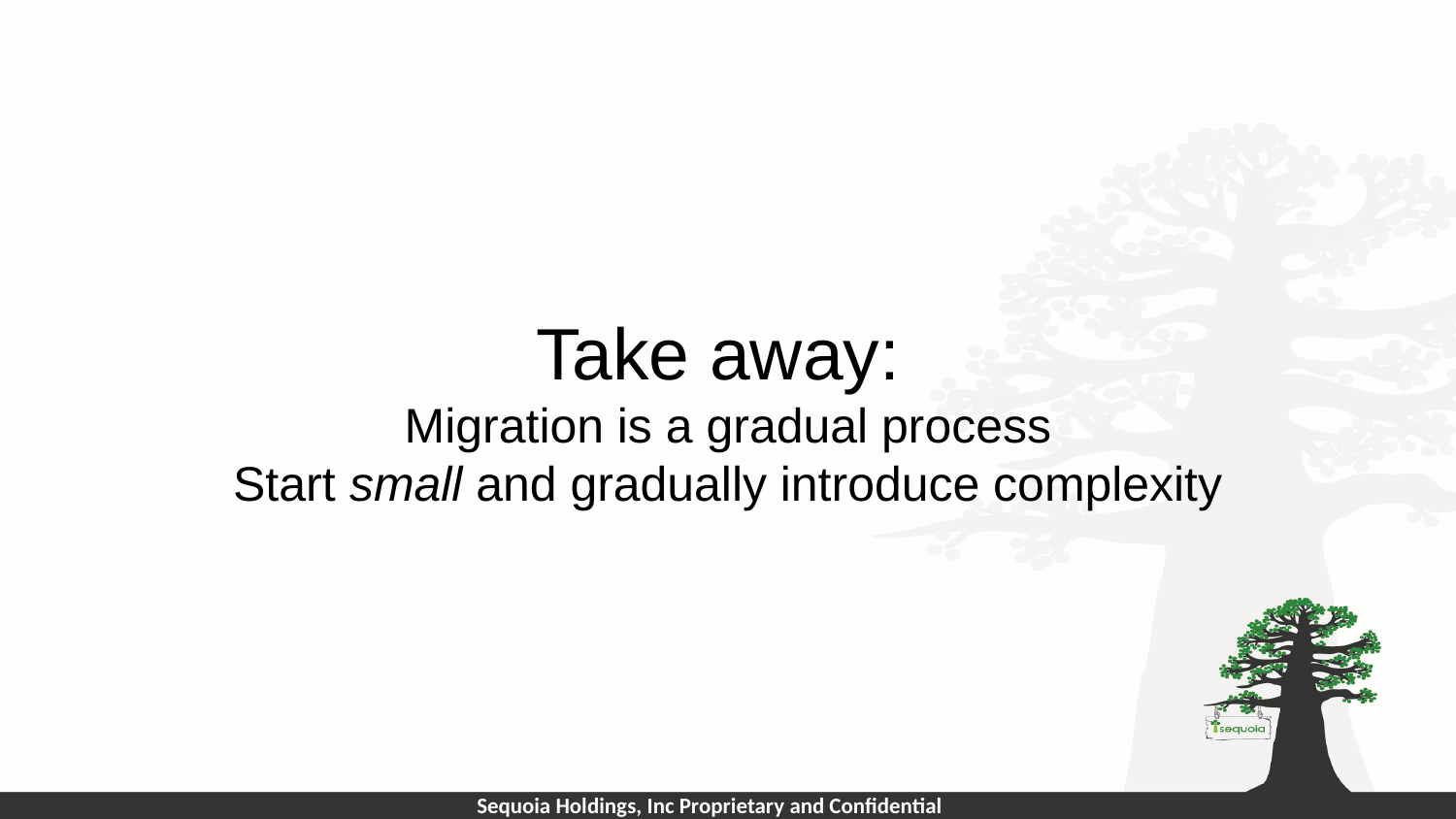

# Take away:
Migration is a gradual process
Start small and gradually introduce complexity
Sequoia Holdings, Inc Proprietary and Confidential